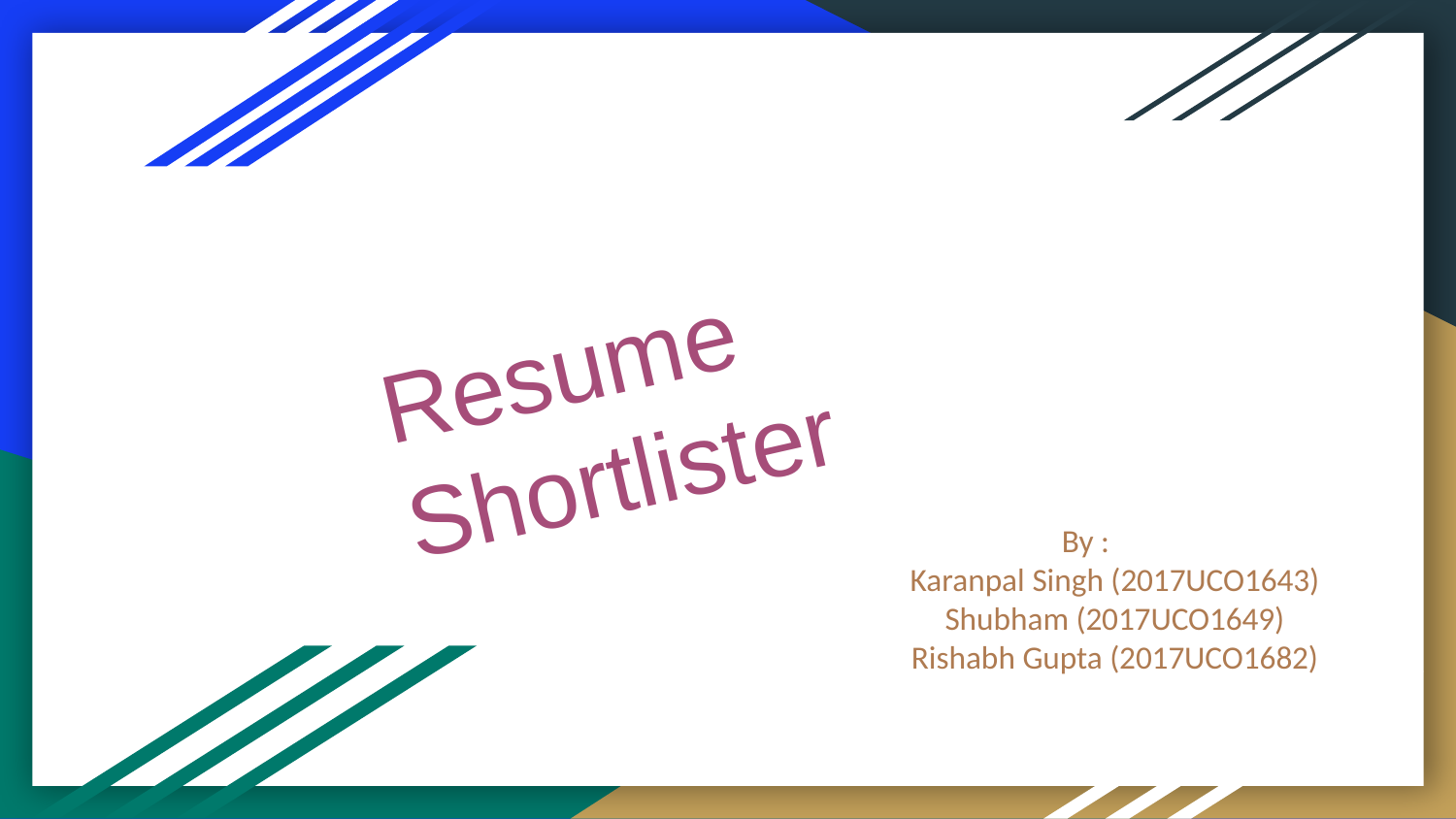

# Resume Shortlister

By :
        Karanpal Singh (2017UCO1643)
        Shubham (2017UCO1649)
        Rishabh Gupta (2017UCO1682)